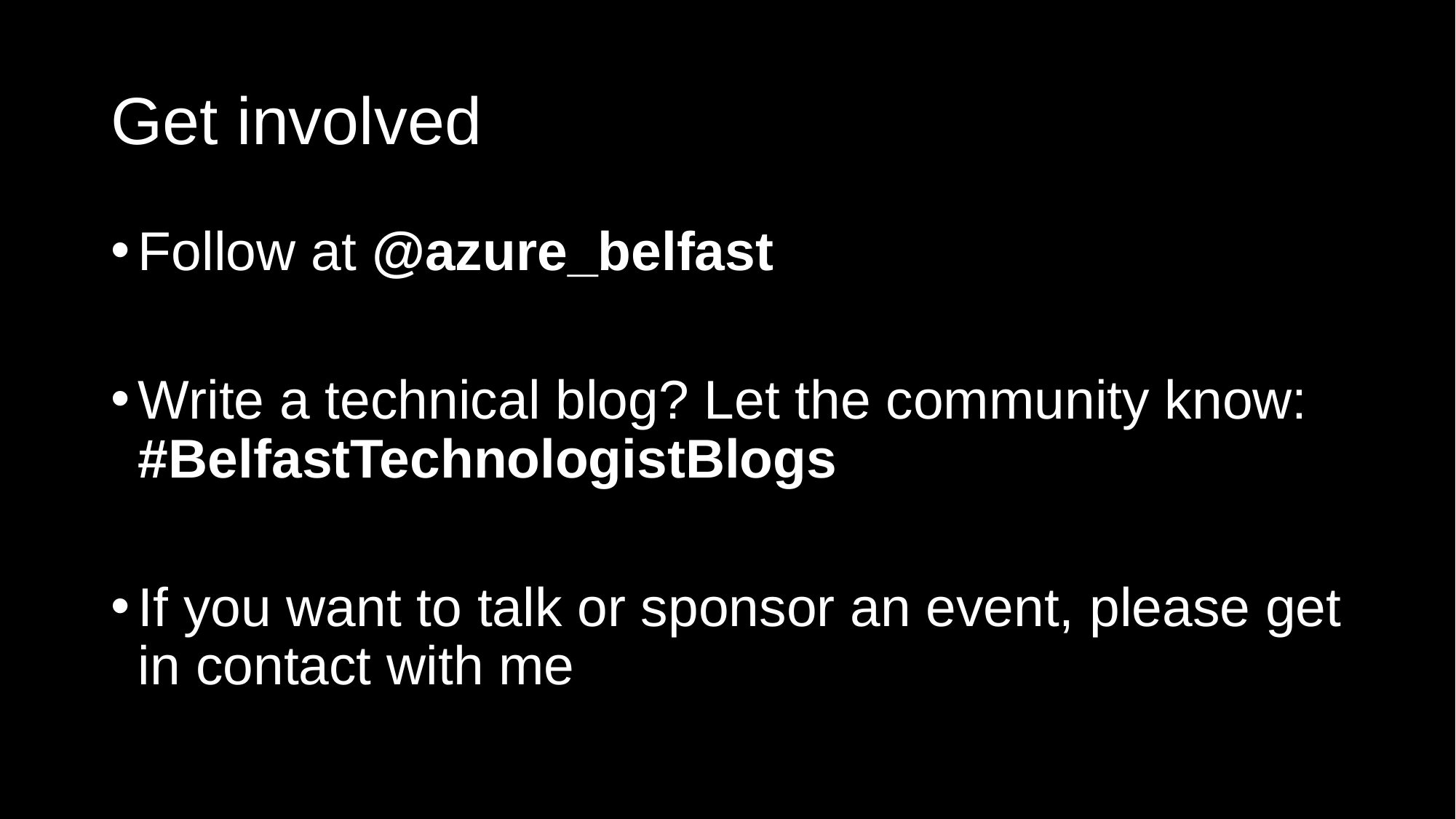

# Get involved
Follow at @azure_belfast

Write a technical blog? Let the community know: #BelfastTechnologistBlogs

If you want to talk or sponsor an event, please get in contact with me